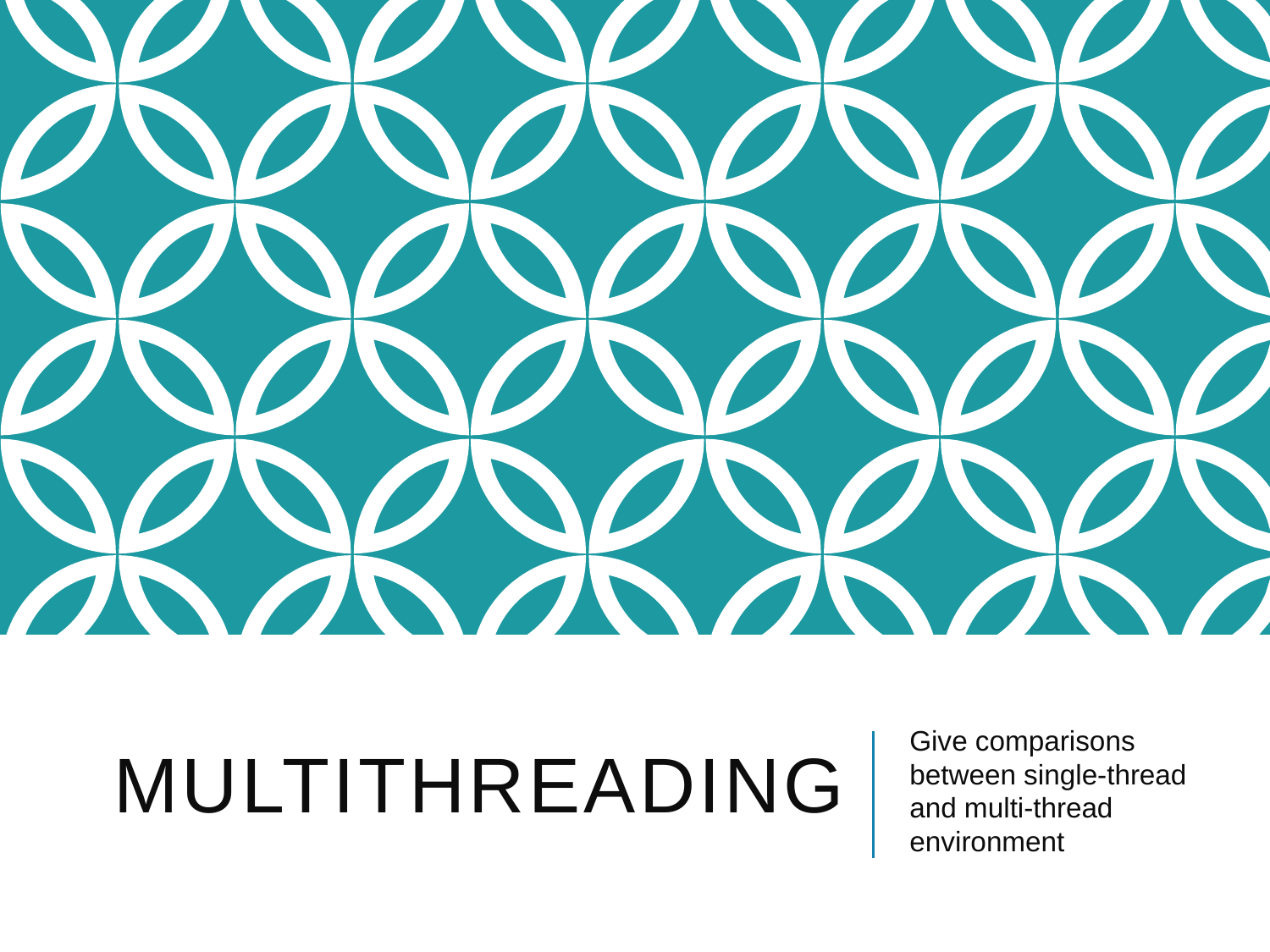

# Multithreading
Give comparisons between single-thread and multi-thread environment